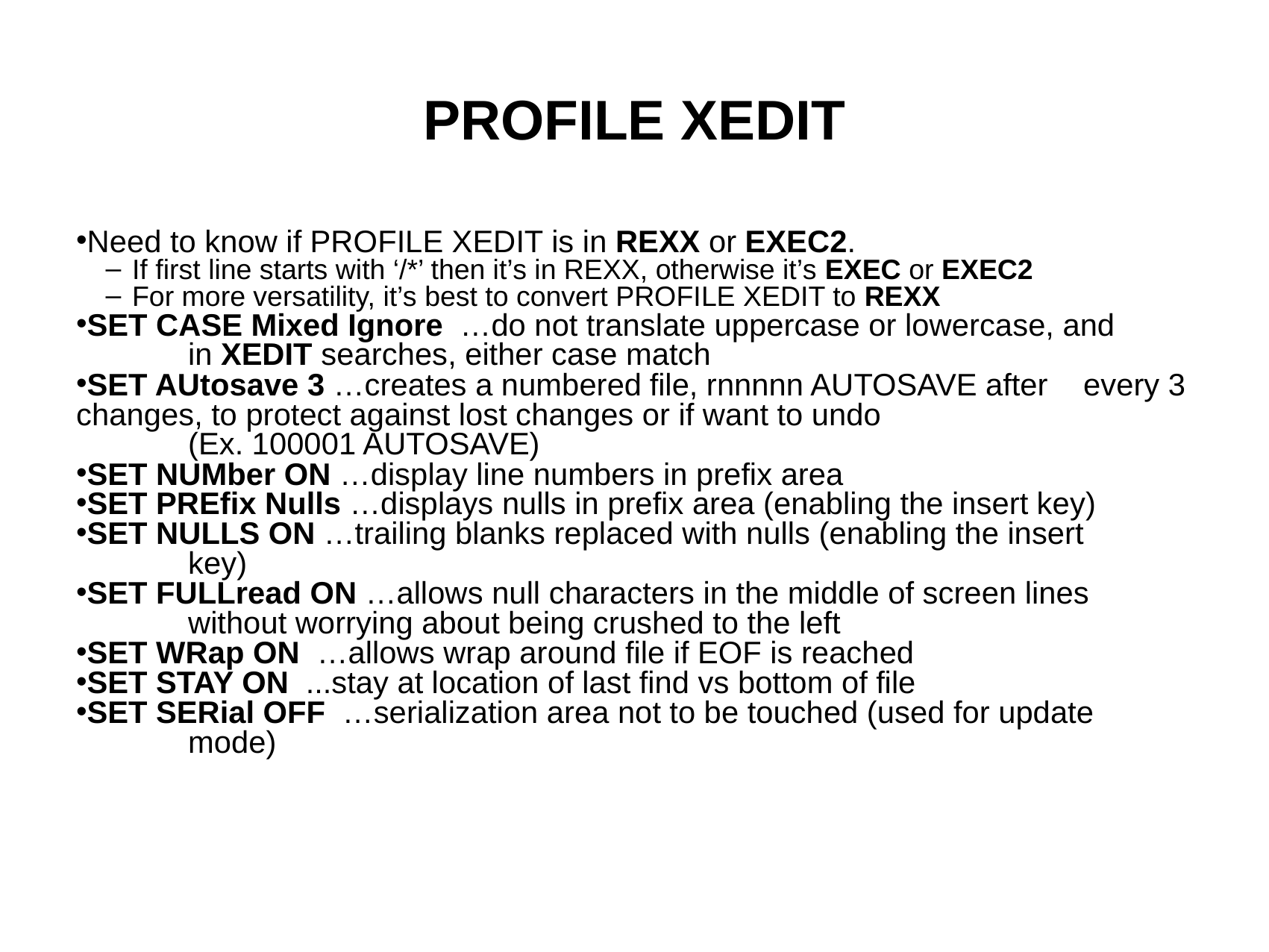

PROFILE XEDIT
Need to know if PROFILE XEDIT is in REXX or EXEC2.
If first line starts with ‘/*’ then it’s in REXX, otherwise it’s EXEC or EXEC2
For more versatility, it’s best to convert PROFILE XEDIT to REXX
SET CASE Mixed Ignore  …do not translate uppercase or lowercase, and 	in XEDIT searches, either case match
SET AUtosave 3 …creates a numbered file, rnnnnn AUTOSAVE after 	every 3 changes, to protect against lost changes or if want to undo
(Ex. 100001 AUTOSAVE)
SET NUMber ON …display line numbers in prefix area
SET PREfix Nulls …displays nulls in prefix area (enabling the insert key)
SET NULLS ON …trailing blanks replaced with nulls (enabling the insert 	key)
SET FULLread ON …allows null characters in the middle of screen lines 	without worrying about being crushed to the left
SET WRap ON  …allows wrap around file if EOF is reached
SET STAY ON  ...stay at location of last find vs bottom of file
SET SERial OFF  …serialization area not to be touched (used for update 	mode)